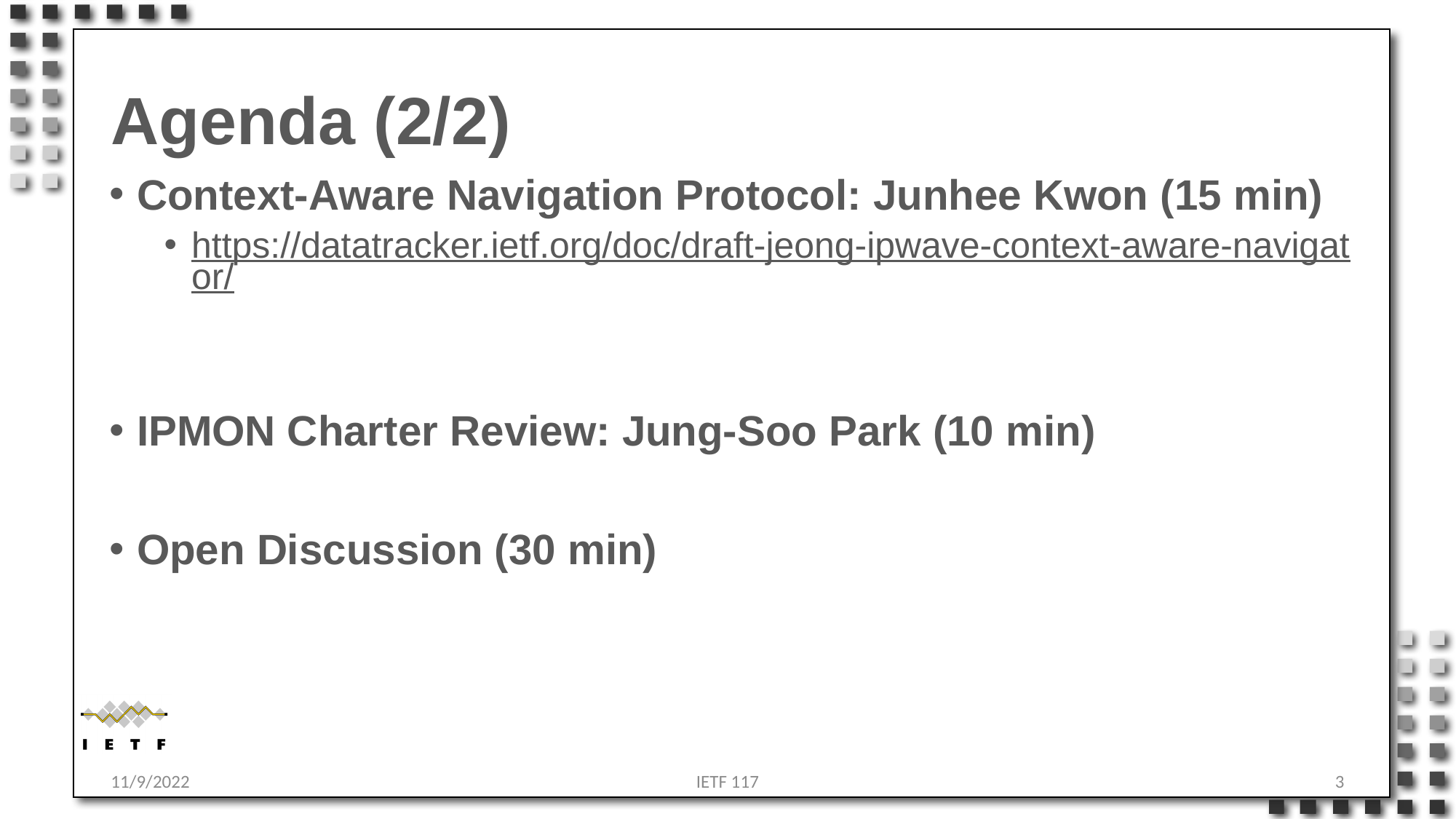

# Agenda (2/2)
Context-Aware Navigation Protocol: Junhee Kwon (15 min)
https://datatracker.ietf.org/doc/draft-jeong-ipwave-context-aware-navigator/

IPMON Charter Review: Jung-Soo Park (10 min)

Open Discussion (30 min)
11/9/2022
IETF 117
3